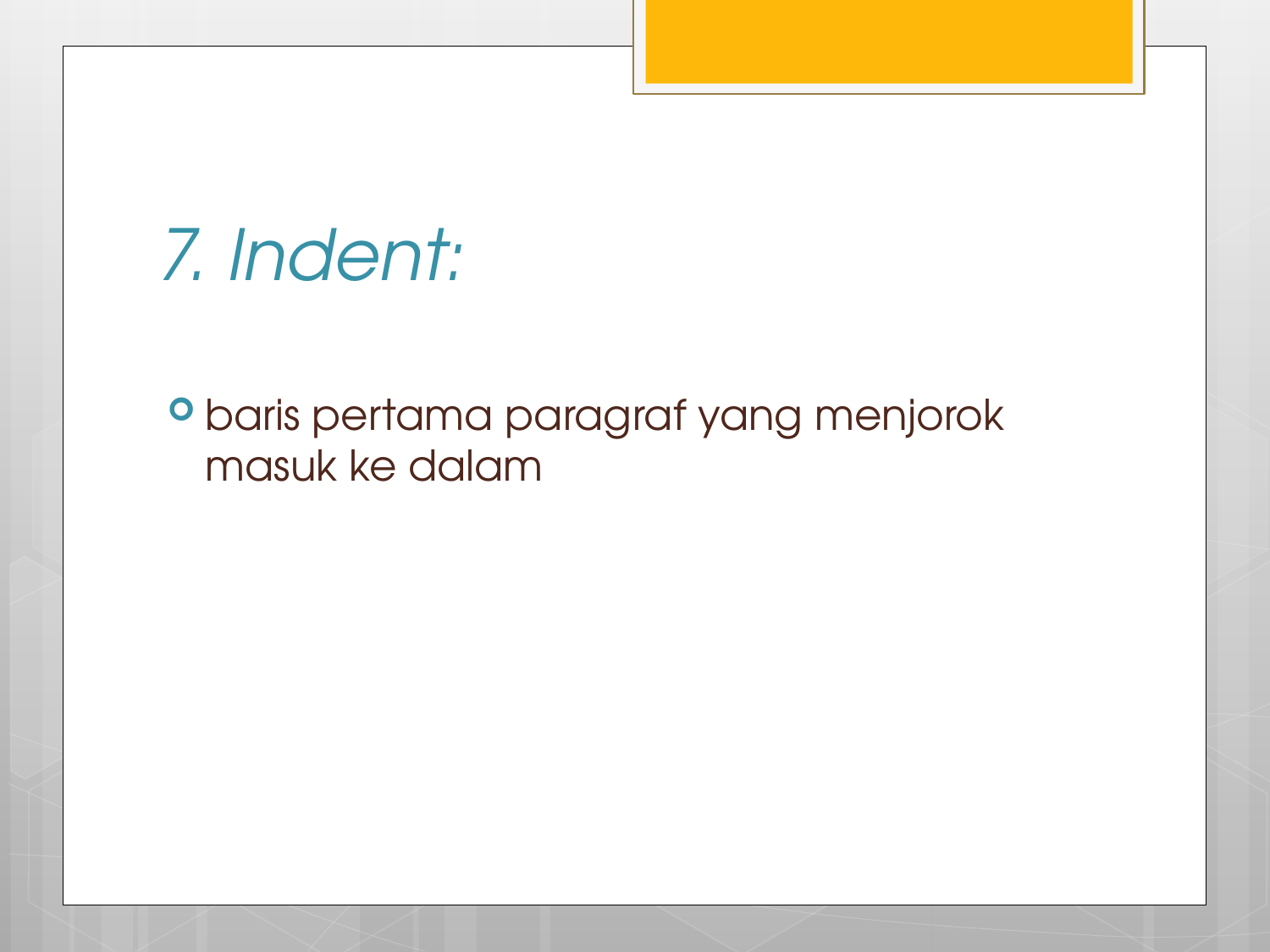

# 7. Indent:

baris pertama paragraf yang menjorok masuk ke dalam